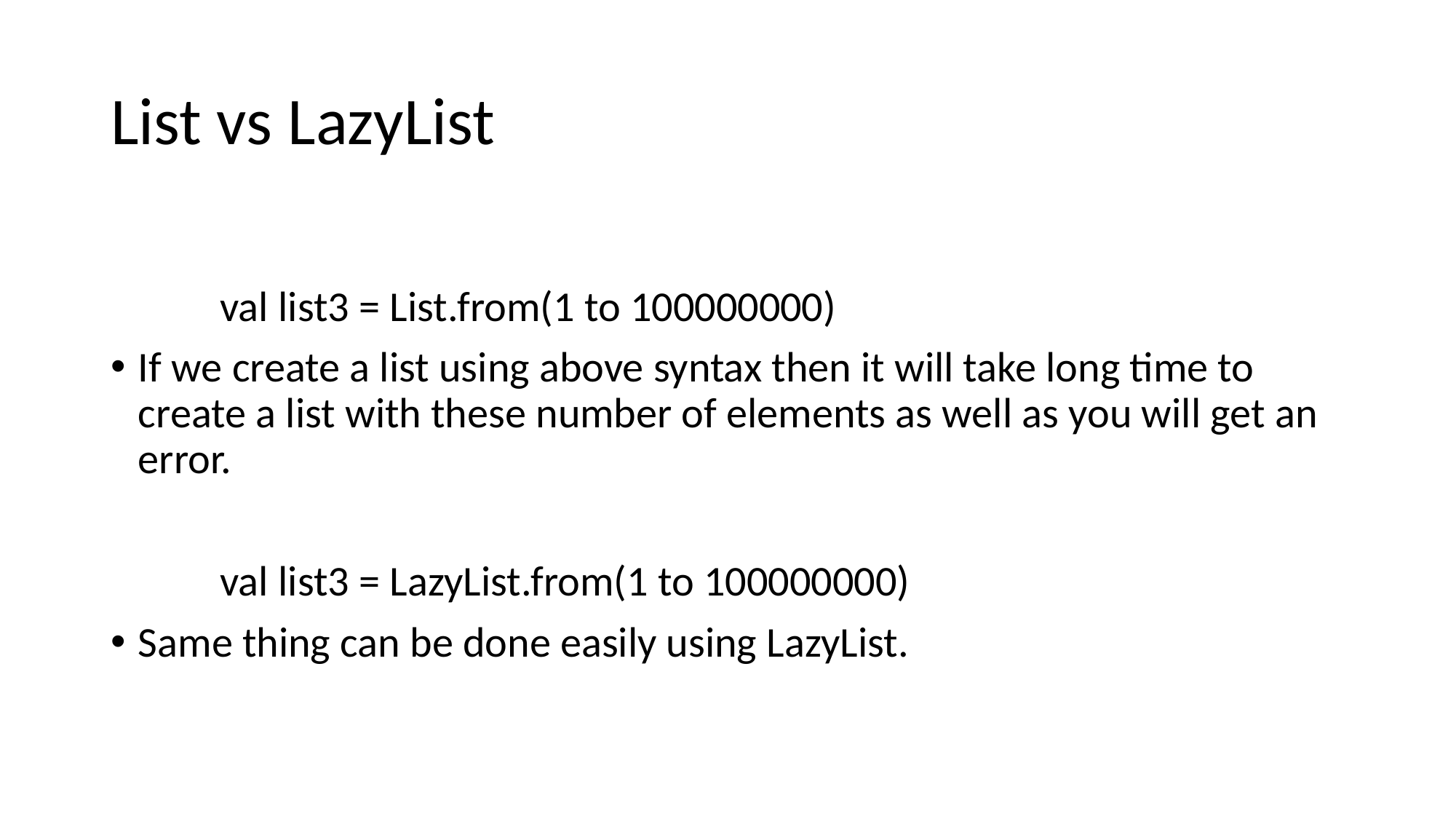

# List vs LazyList

	val list3 = List.from(1 to 100000000)
If we create a list using above syntax then it will take long time to create a list with these number of elements as well as you will get an error.

	val list3 = LazyList.from(1 to 100000000)
Same thing can be done easily using LazyList.